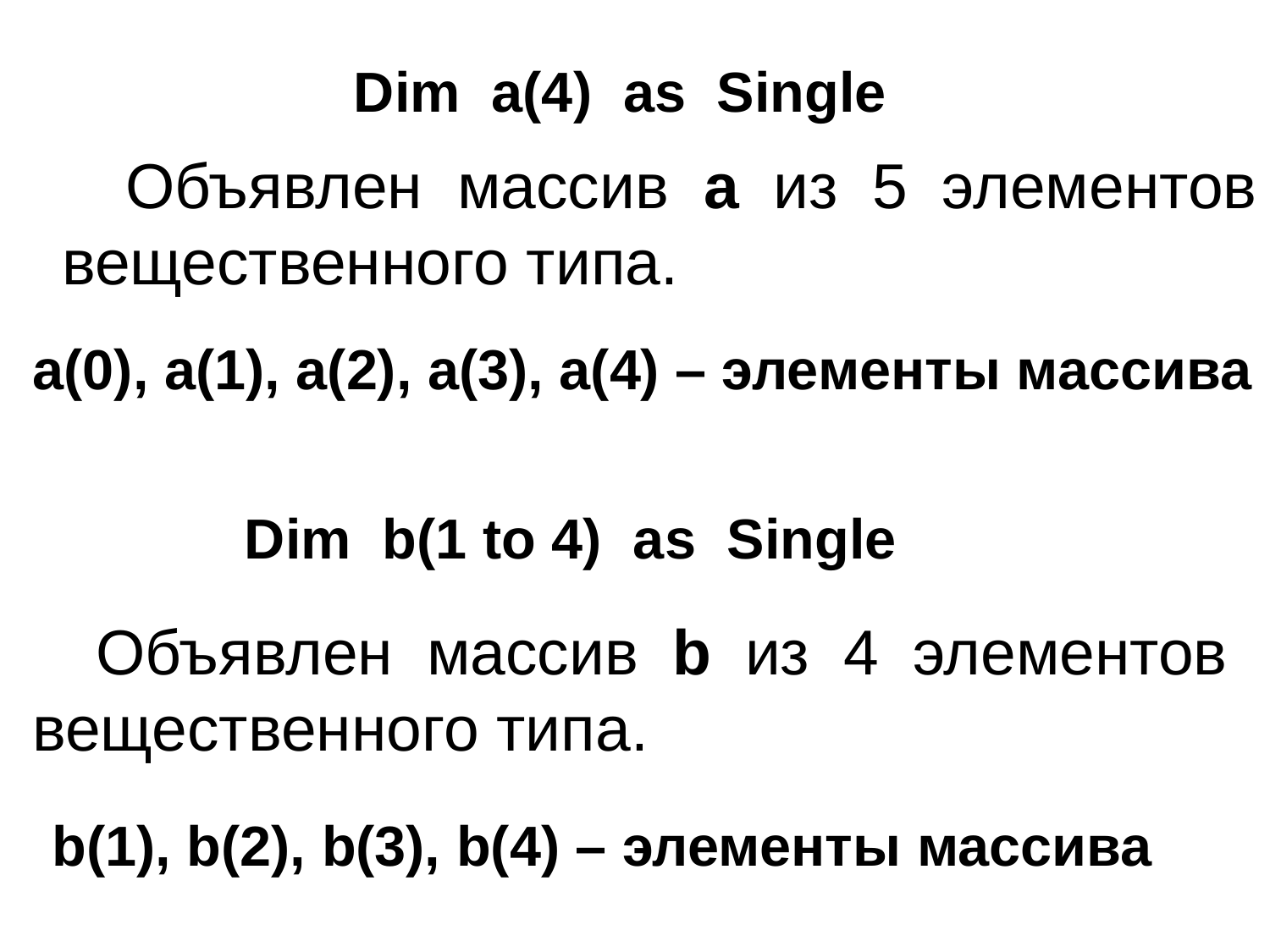

Dim  a(4)  as  Single
Объявлен массив a из 5 элементов вещественного типа.
a(0), a(1), a(2), a(3), a(4) – элементы массива
Dim  b(1 to 4)  as  Single
Объявлен массив b из 4 элементов вещественного типа.
b(1), b(2), b(3), b(4) – элементы массива